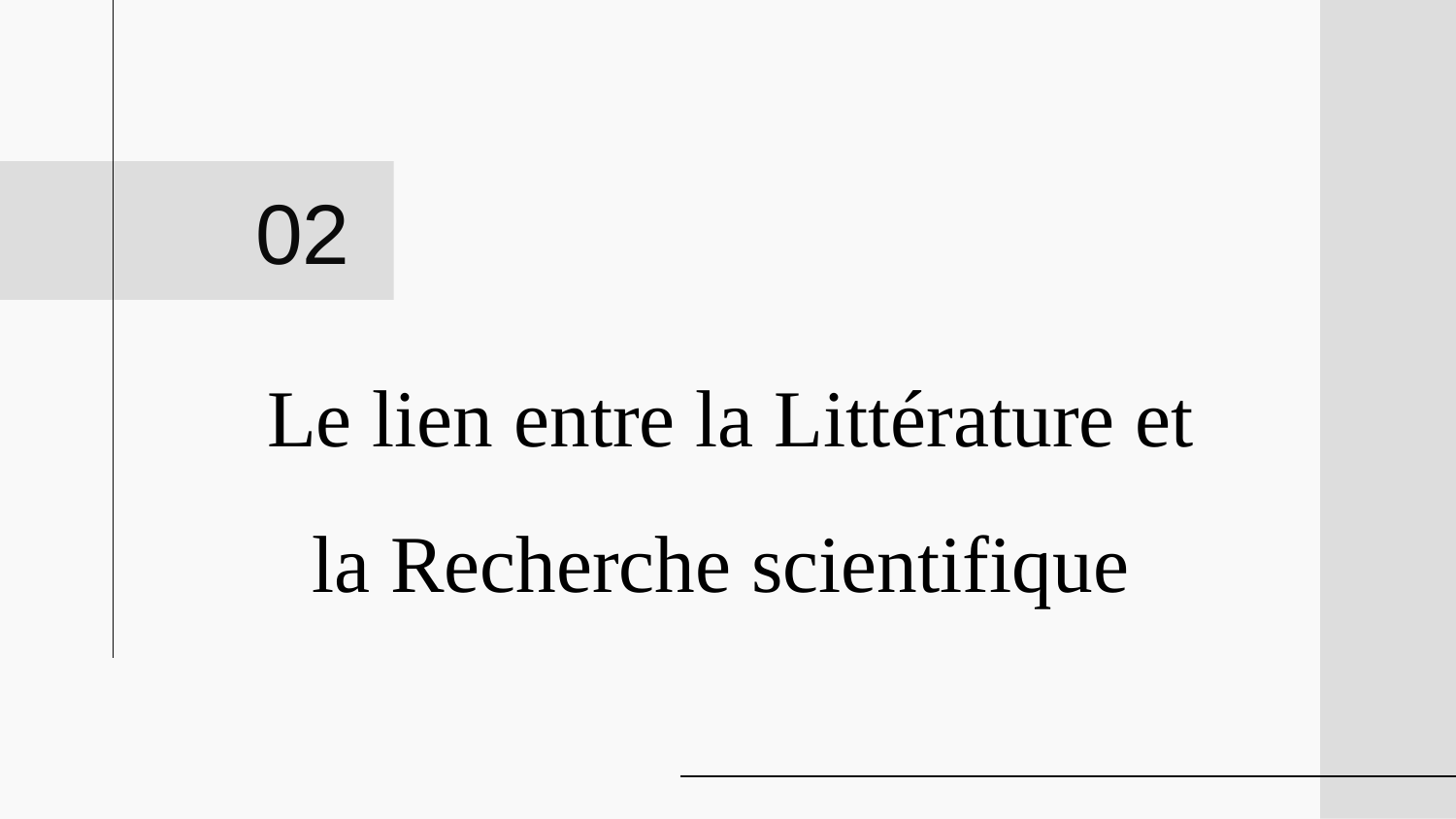

02
# Le lien entre la Littérature et la Recherche scientifique